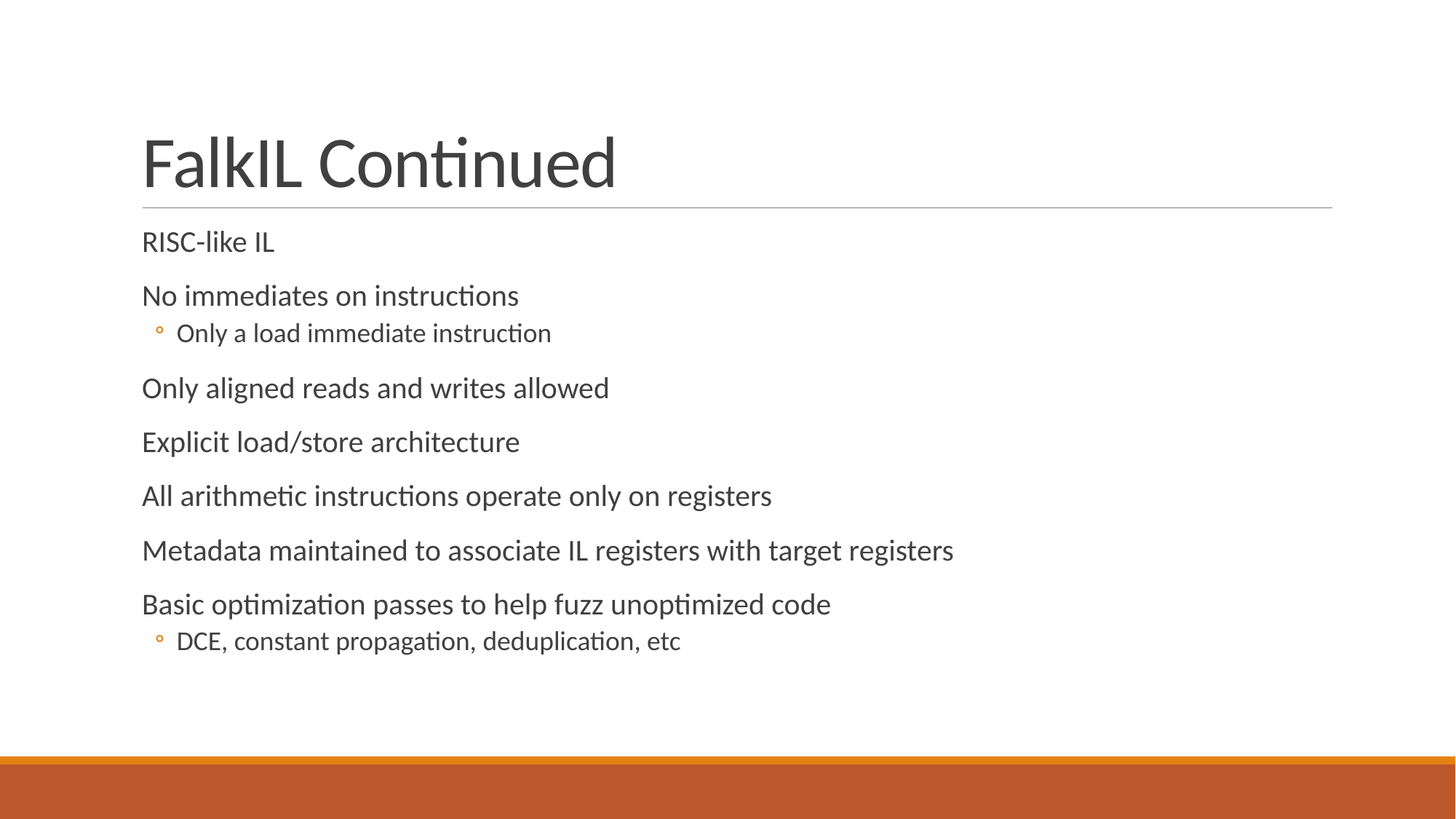

# FalkIL Continued
RISC-like IL
No immediates on instructions
Only a load immediate instruction
Only aligned reads and writes allowed
Explicit load/store architecture
All arithmetic instructions operate only on registers
Metadata maintained to associate IL registers with target registers
Basic optimization passes to help fuzz unoptimized code
DCE, constant propagation, deduplication, etc